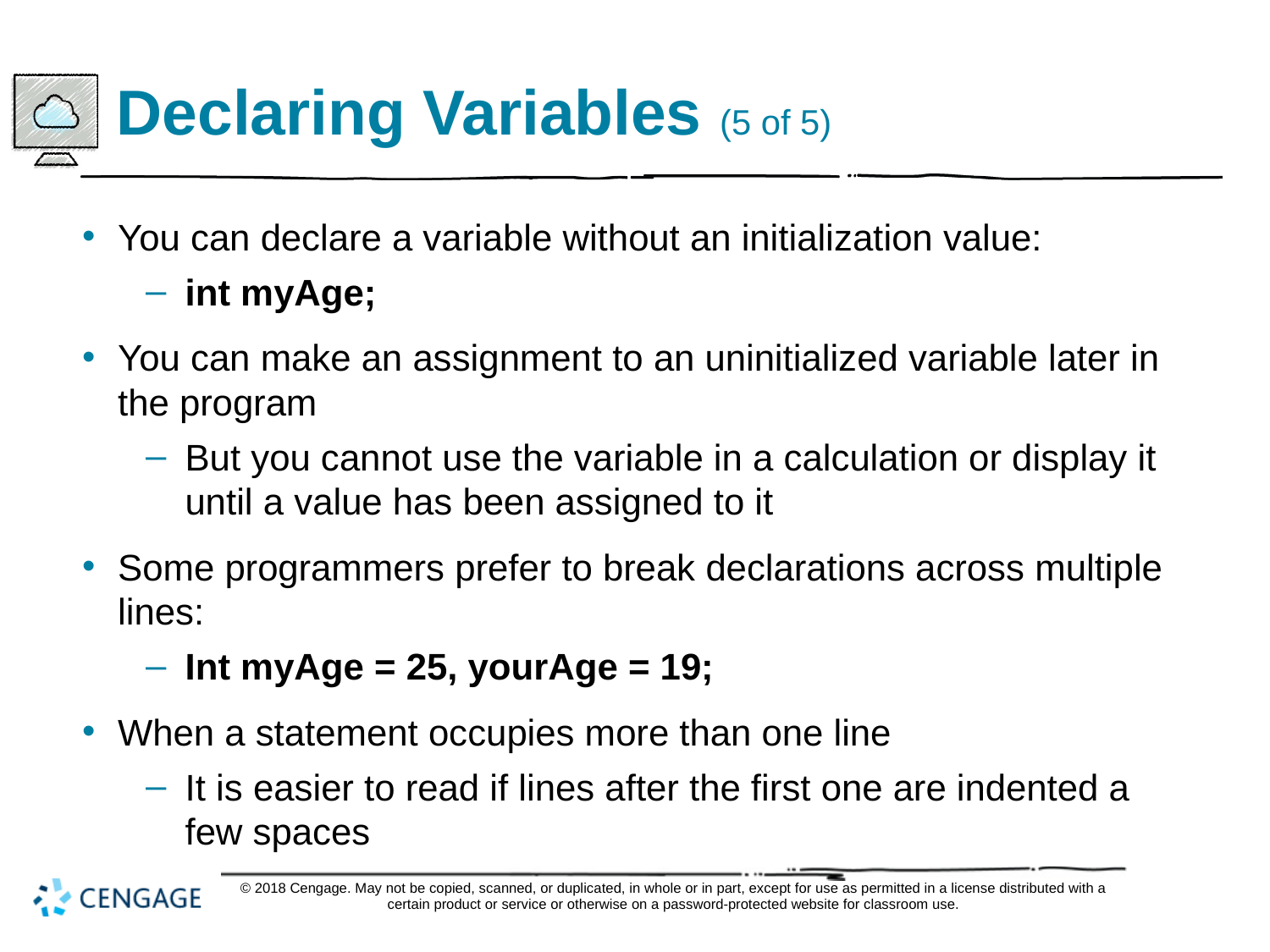

# Declaring Variables (5 of 5)
You can declare a variable without an initialization value:
int myAge;
You can make an assignment to an uninitialized variable later in the program
But you cannot use the variable in a calculation or display it until a value has been assigned to it
Some programmers prefer to break declarations across multiple lines:
Int myAge = 25, yourAge = 19;
When a statement occupies more than one line
It is easier to read if lines after the first one are indented a few spaces
© 2018 Cengage. May not be copied, scanned, or duplicated, in whole or in part, except for use as permitted in a license distributed with a certain product or service or otherwise on a password-protected website for classroom use.